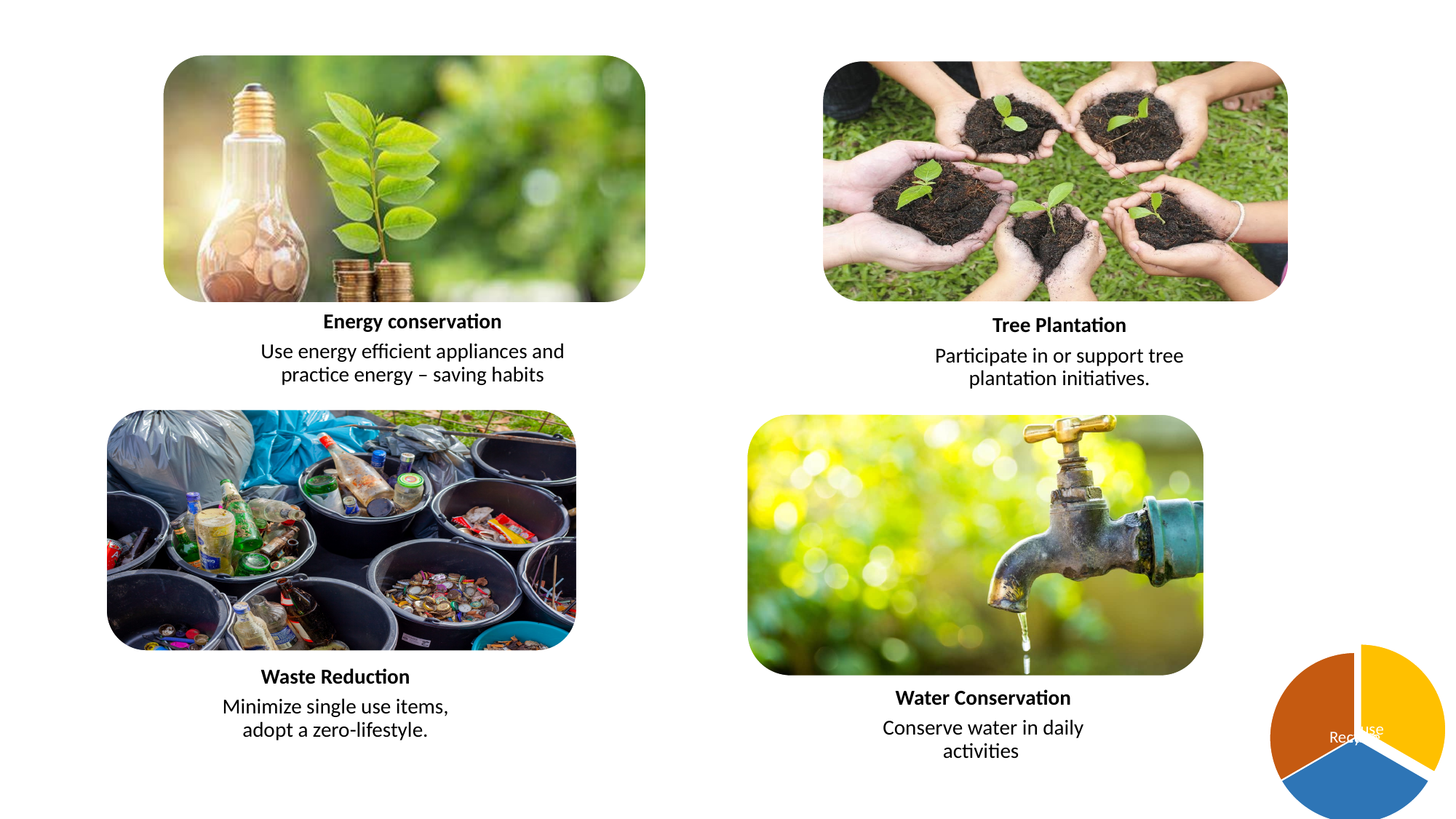

Energy conservation
Use energy efficient appliances and practice energy – saving habits
Tree Plantation
Participate in or support tree plantation initiatives.
Waste Reduction
Minimize single use items, adopt a zero-lifestyle.
Water Conservation
Conserve water in daily activities
Resuse
Reduce
Recylce